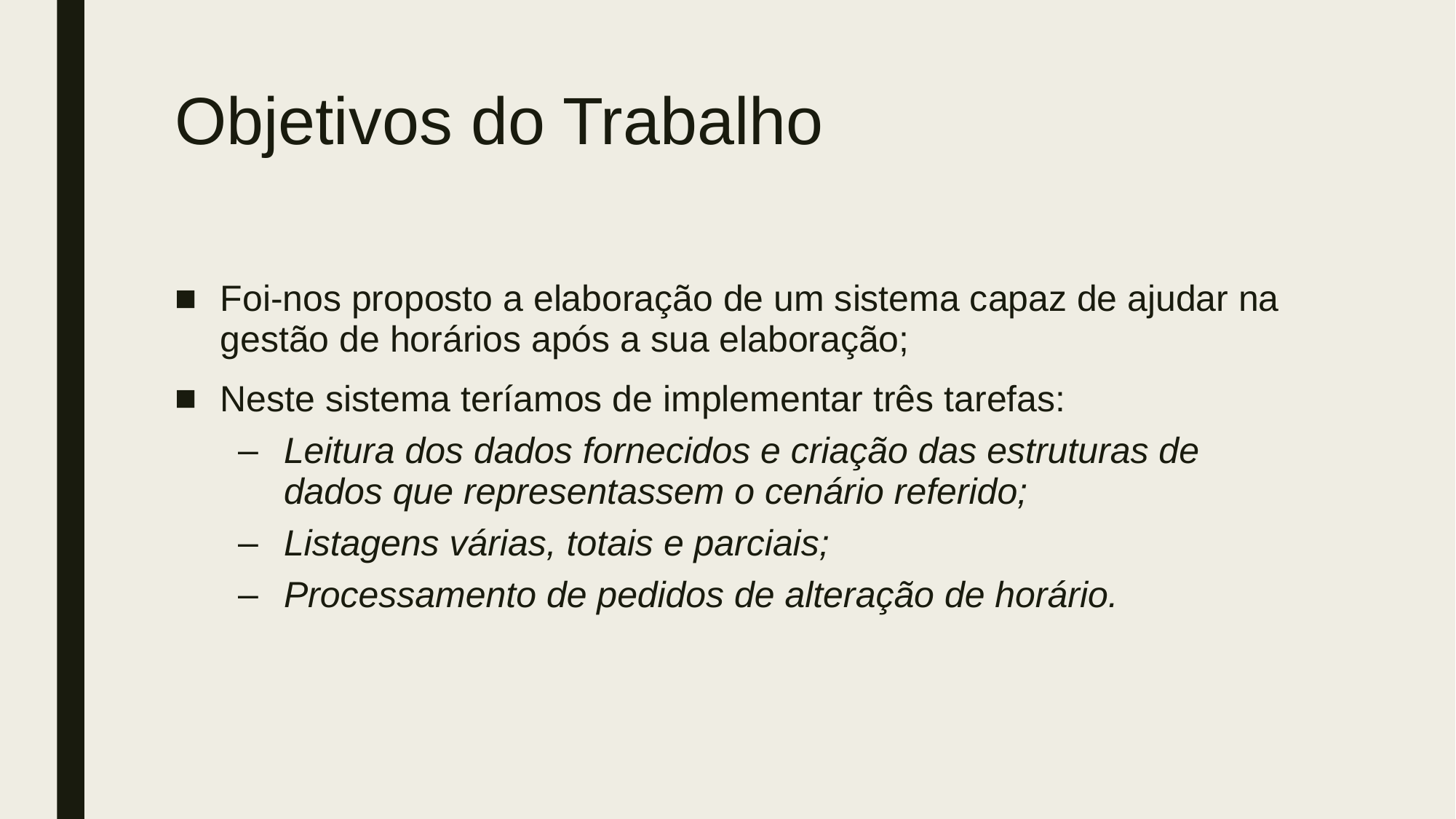

# Objetivos do Trabalho
Foi-nos proposto a elaboração de um sistema capaz de ajudar na gestão de horários após a sua elaboração;
Neste sistema teríamos de implementar três tarefas:
Leitura dos dados fornecidos e criação das estruturas de dados que representassem o cenário referido;
Listagens várias, totais e parciais;
Processamento de pedidos de alteração de horário.